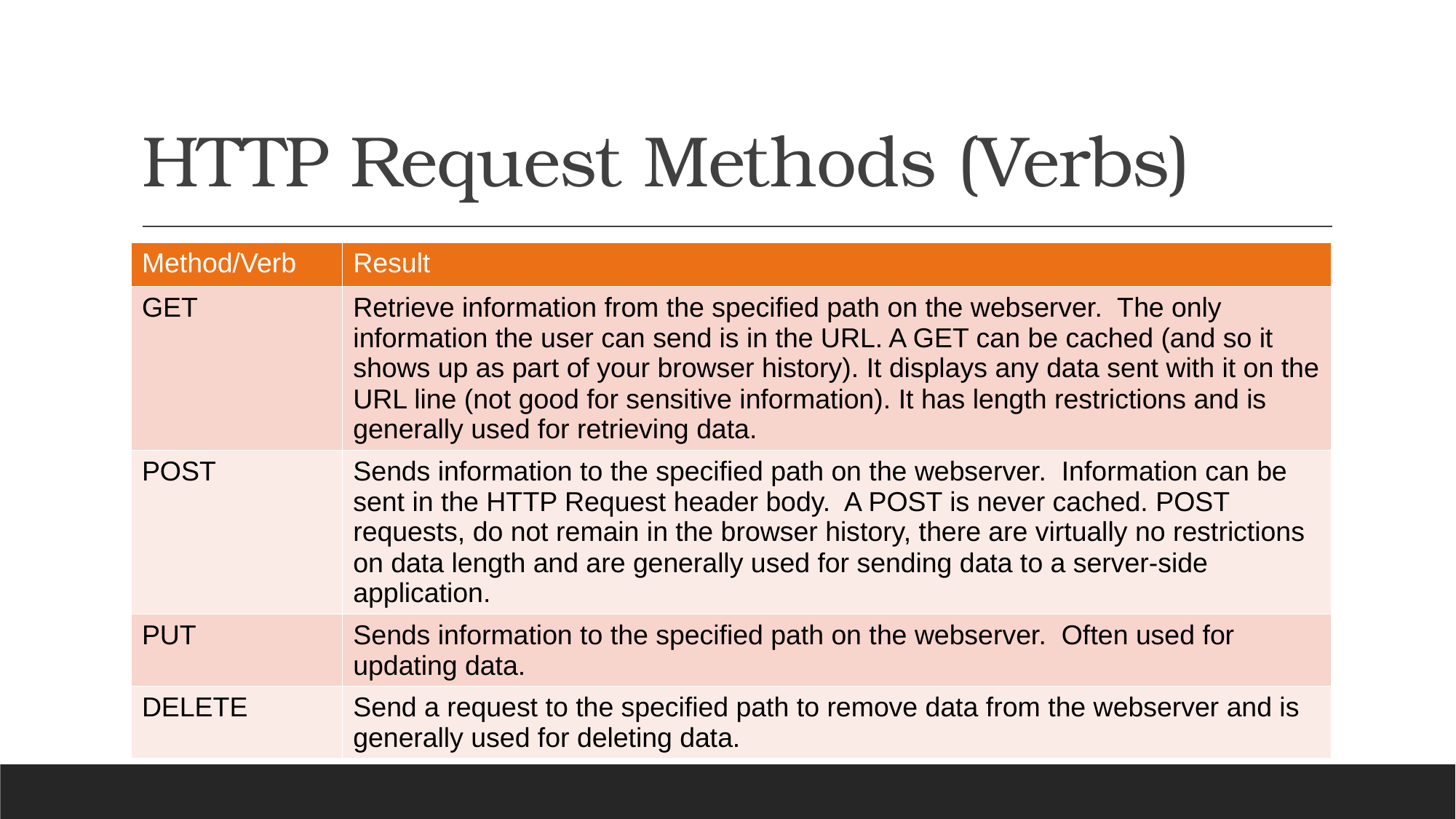

# HTTP Request Methods (Verbs)
| Method/Verb | Result |
| --- | --- |
| GET | Retrieve information from the specified path on the webserver. The only information the user can send is in the URL. A GET can be cached (and so it shows up as part of your browser history). It displays any data sent with it on the URL line (not good for sensitive information). It has length restrictions and is generally used for retrieving data. |
| POST | Sends information to the specified path on the webserver. Information can be sent in the HTTP Request header body. A POST is never cached. POST requests, do not remain in the browser history, there are virtually no restrictions on data length and are generally used for sending data to a server-side application. |
| PUT | Sends information to the specified path on the webserver. Often used for updating data. |
| DELETE | Send a request to the specified path to remove data from the webserver and is generally used for deleting data. |